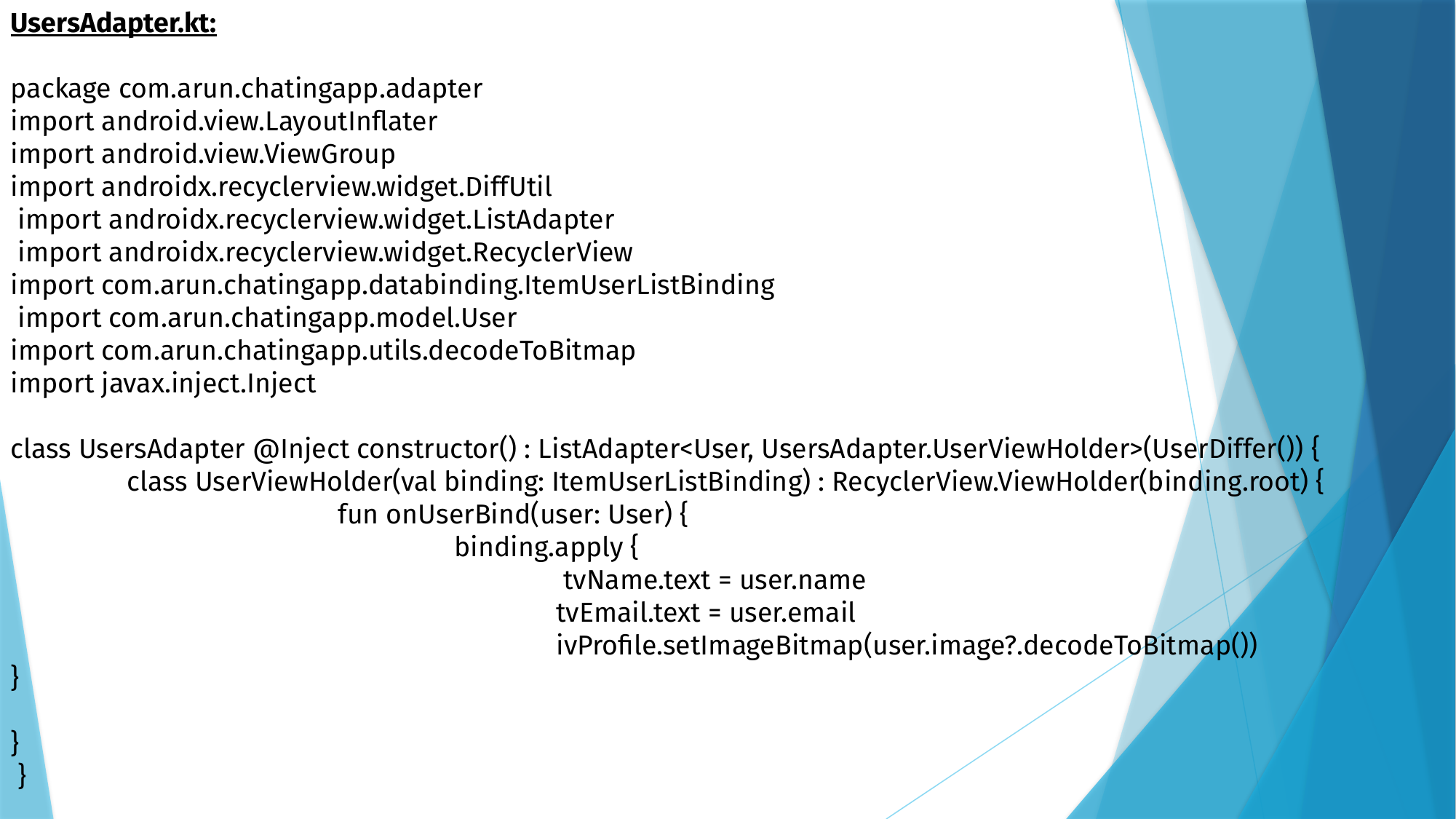

UsersAdapter.kt:

package com.arun.chatingapp.adapter
import android.view.LayoutInflater
import android.view.ViewGroup
import androidx.recyclerview.widget.DiffUtil
 import androidx.recyclerview.widget.ListAdapter
 import androidx.recyclerview.widget.RecyclerView
import com.arun.chatingapp.databinding.ItemUserListBinding
 import com.arun.chatingapp.model.User
import com.arun.chatingapp.utils.decodeToBitmap
import javax.inject.Inject

class UsersAdapter @Inject constructor() : ListAdapter<User, UsersAdapter.UserViewHolder>(UserDiffer()) {
	 class UserViewHolder(val binding: ItemUserListBinding) : RecyclerView.ViewHolder(binding.root) {
			fun onUserBind(user: User) {
				 binding.apply {
					 tvName.text = user.name
					tvEmail.text = user.email
					ivProfile.setImageBitmap(user.image?.decodeToBitmap())
}

}
 }